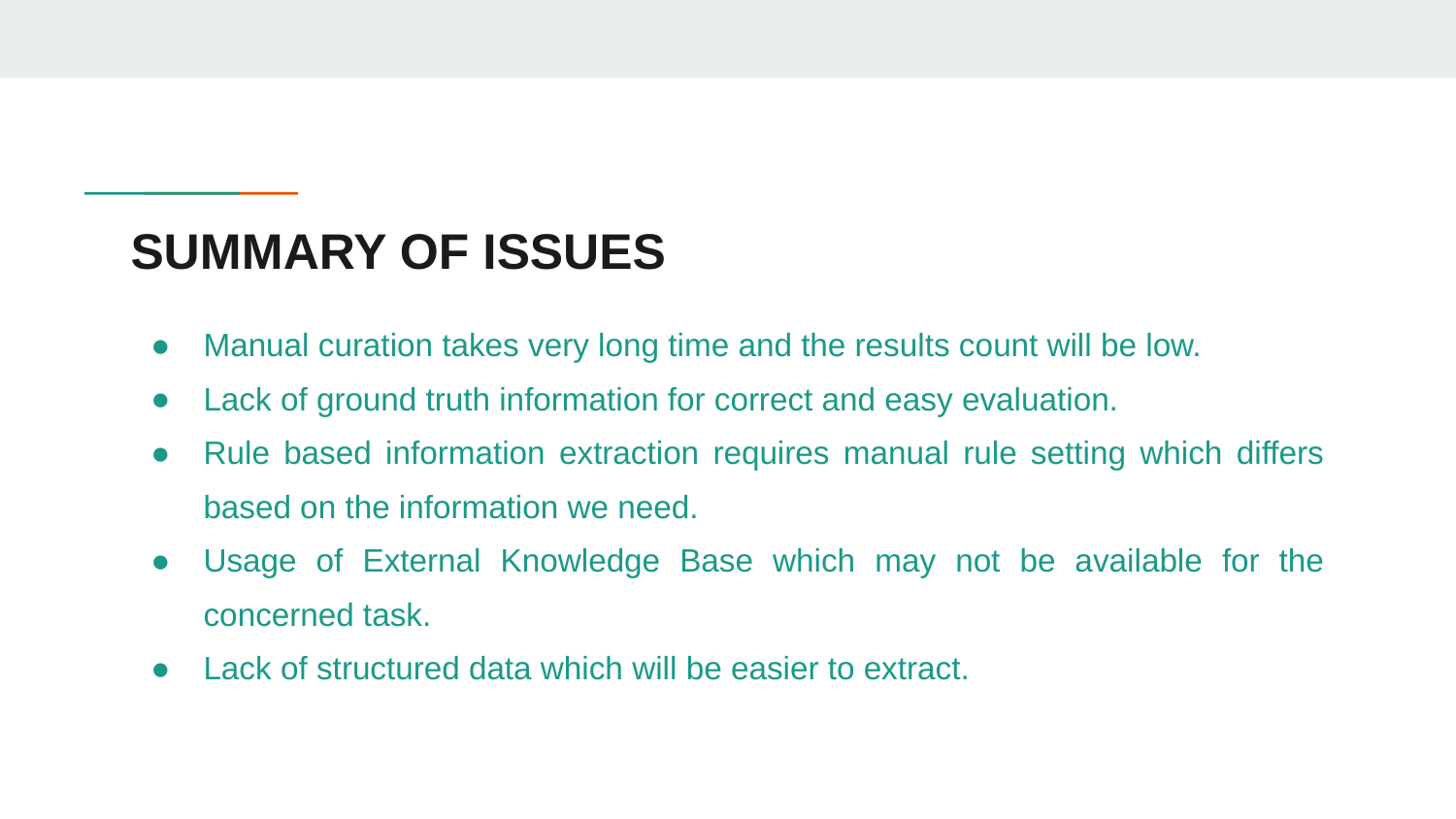

# SUMMARY OF ISSUES
Manual curation takes very long time and the results count will be low.
Lack of ground truth information for correct and easy evaluation.
Rule based information extraction requires manual rule setting which differs based on the information we need.
Usage of External Knowledge Base which may not be available for the concerned task.
Lack of structured data which will be easier to extract.